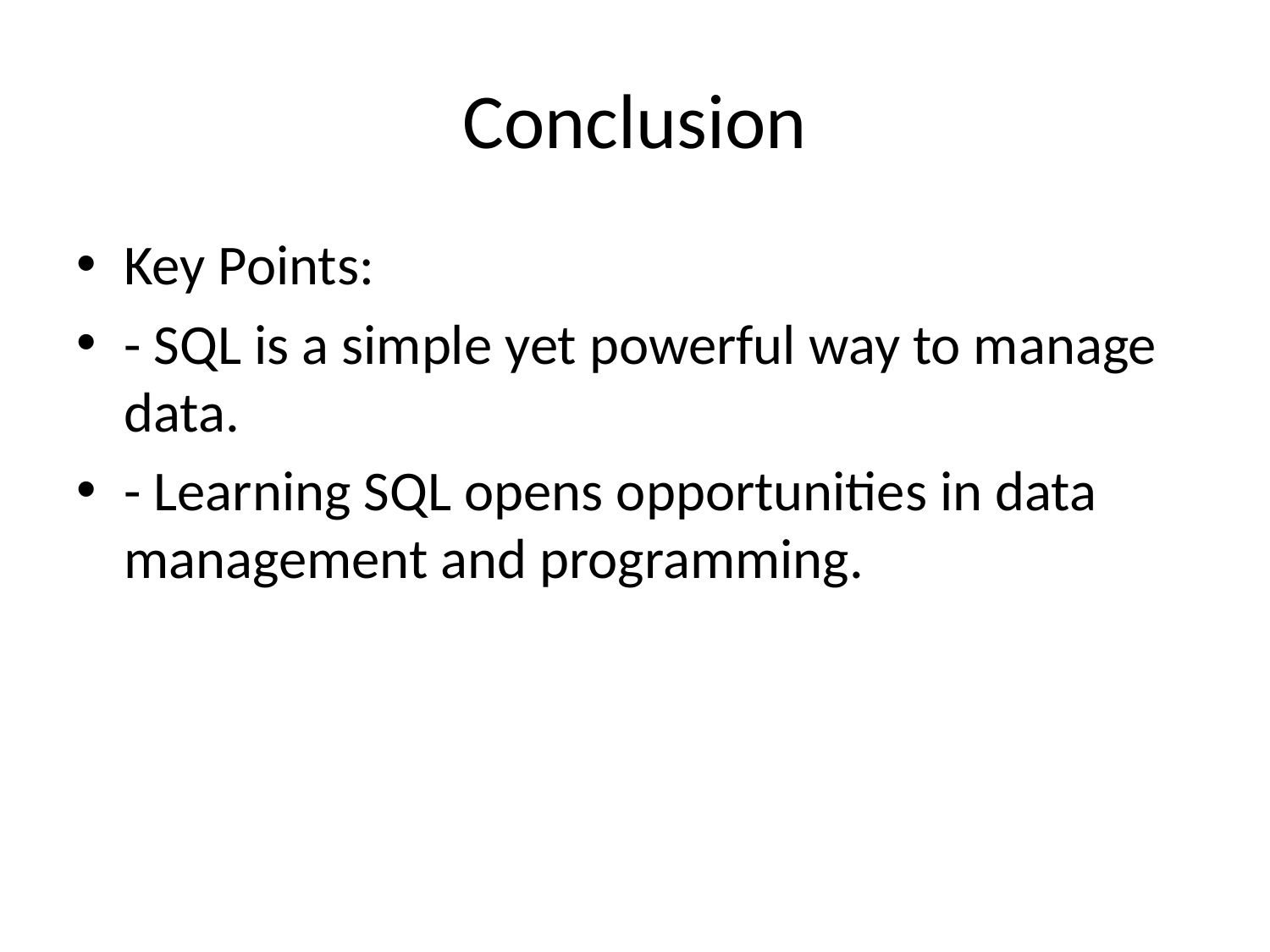

# Conclusion
Key Points:
- SQL is a simple yet powerful way to manage data.
- Learning SQL opens opportunities in data management and programming.